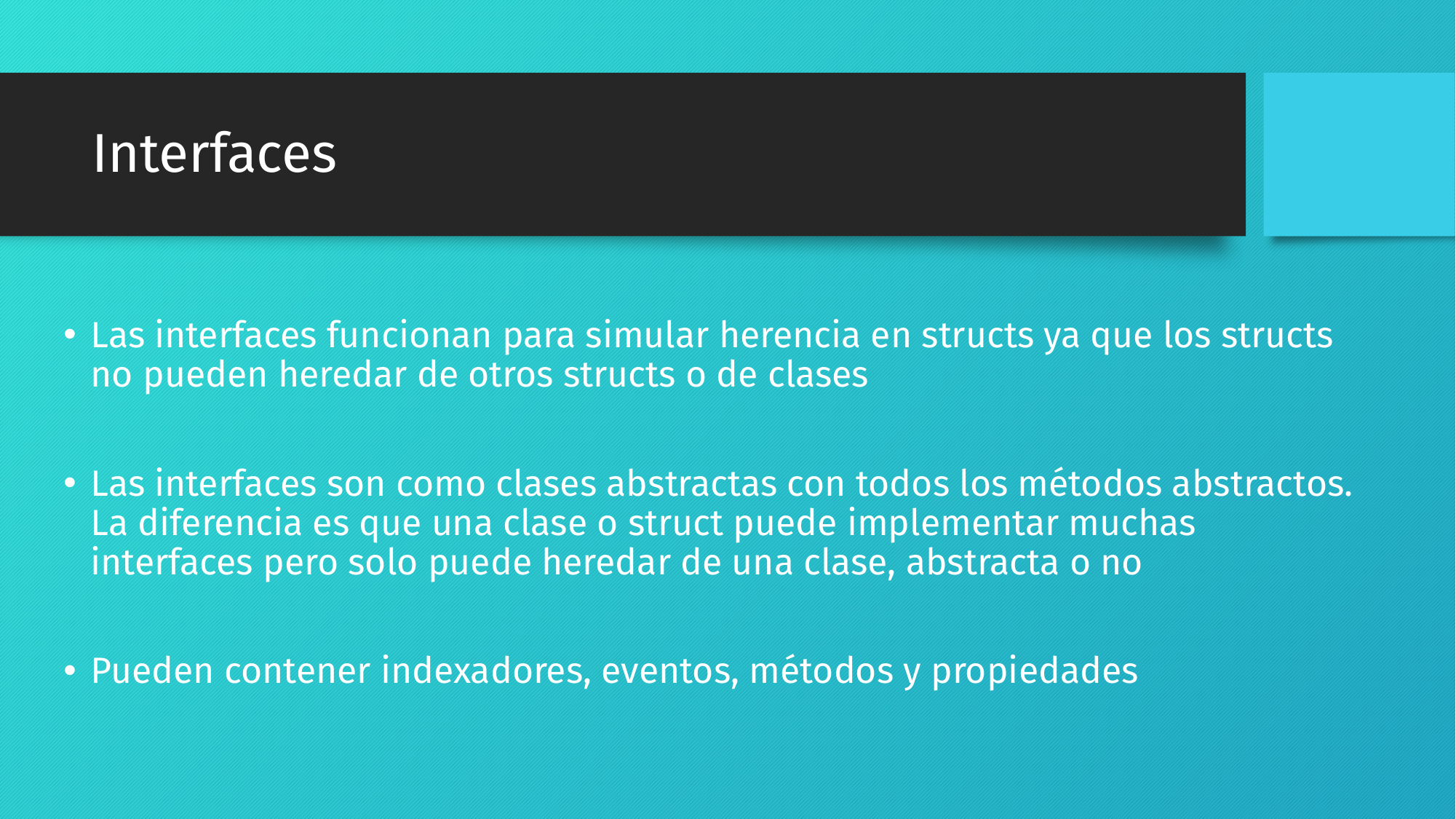

# Interfaces
Las interfaces funcionan para simular herencia en structs ya que los structs no pueden heredar de otros structs o de clases

Las interfaces son como clases abstractas con todos los métodos abstractos. La diferencia es que una clase o struct puede implementar muchas interfaces pero solo puede heredar de una clase, abstracta o no

Pueden contener indexadores, eventos, métodos y propiedades